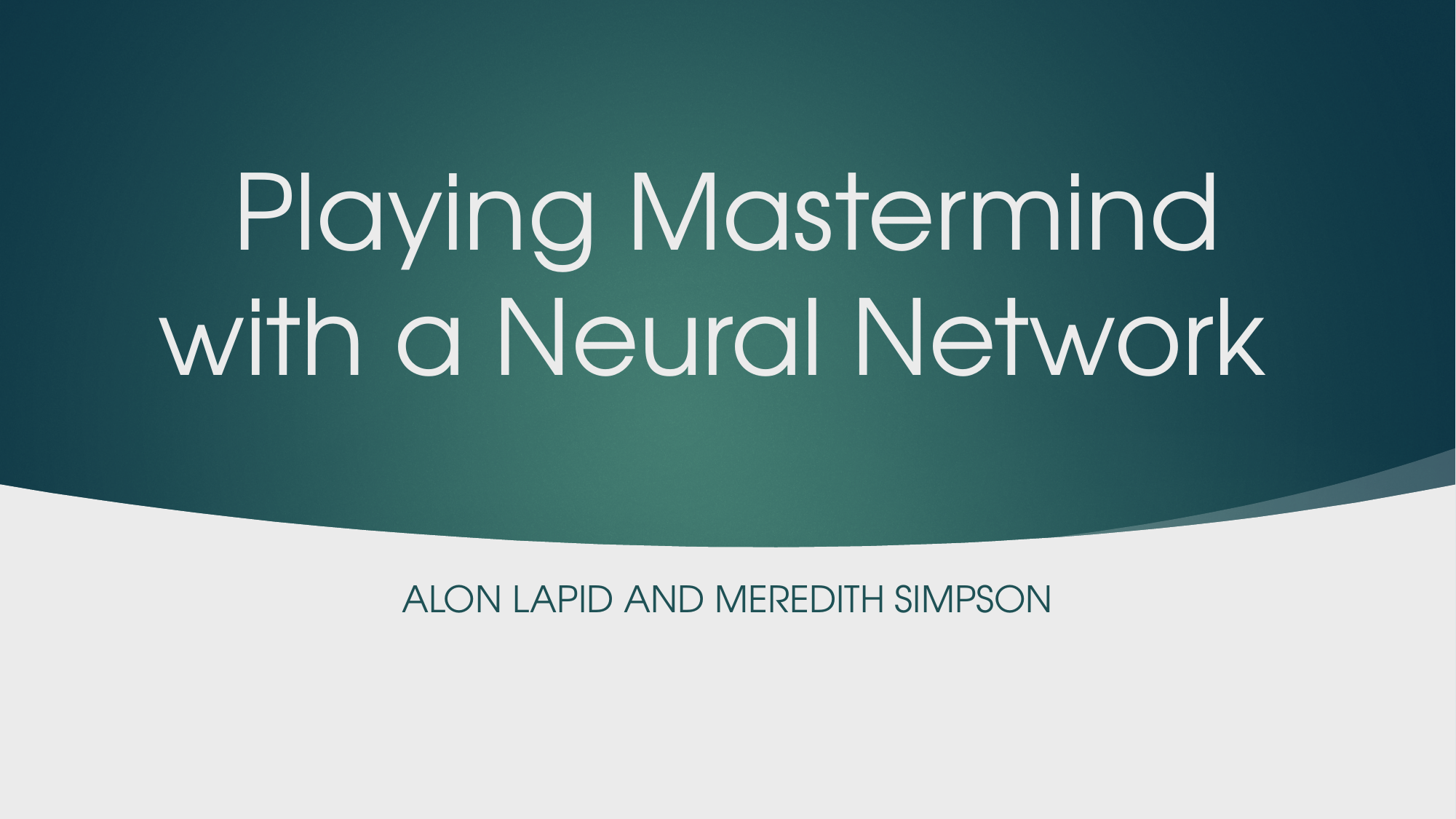

# Playing Mastermind with a Neural Network

alon Lapid and MEREDITH SIMPSON